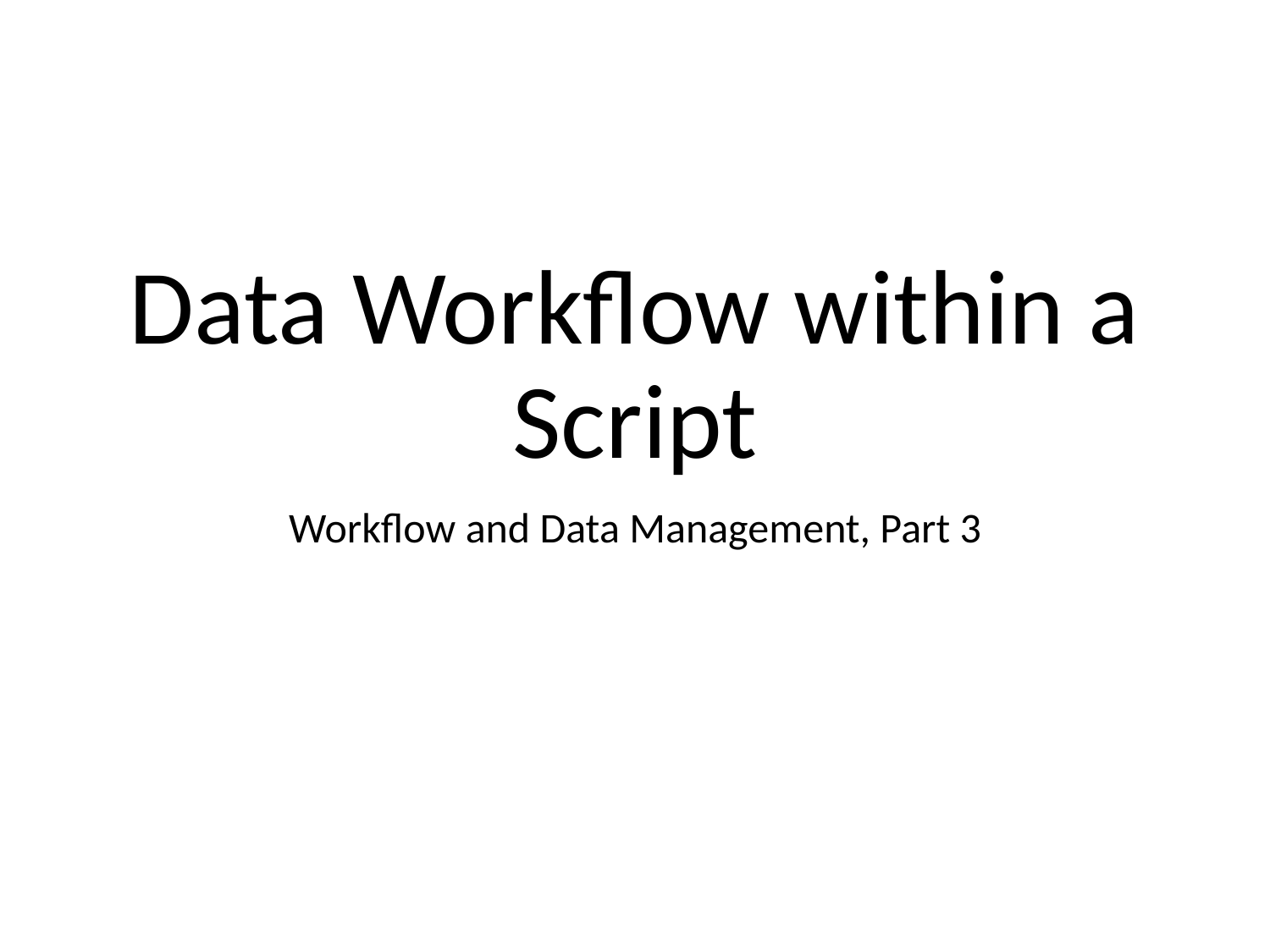

# Data Workflow within a Script
Workflow and Data Management, Part 3